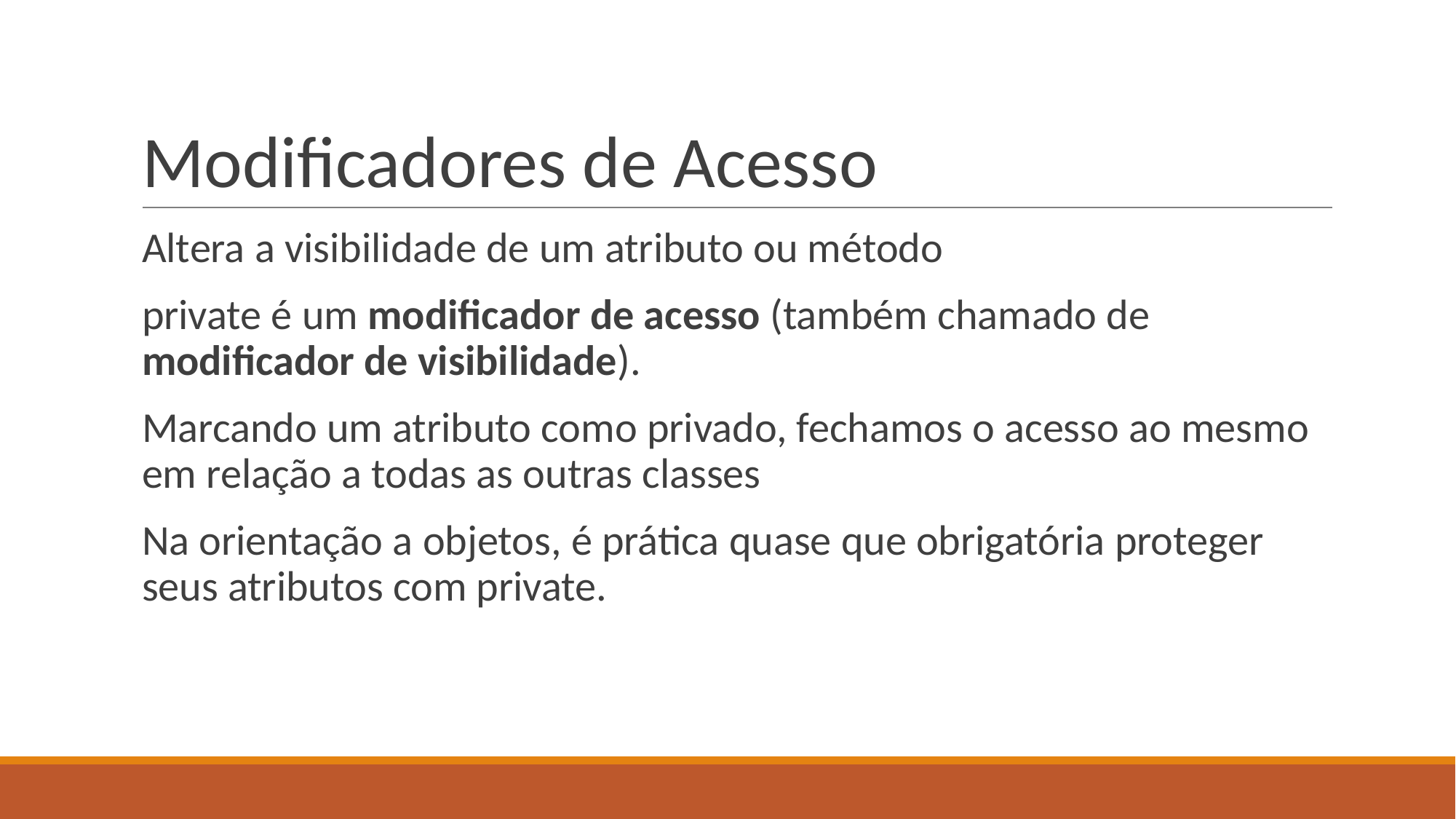

# Modificadores de Acesso
Altera a visibilidade de um atributo ou método
private é um modificador de acesso (também chamado de modificador de visibilidade).
Marcando um atributo como privado, fechamos o acesso ao mesmo em relação a todas as outras classes
Na orientação a objetos, é prática quase que obrigatória proteger seus atributos com private.